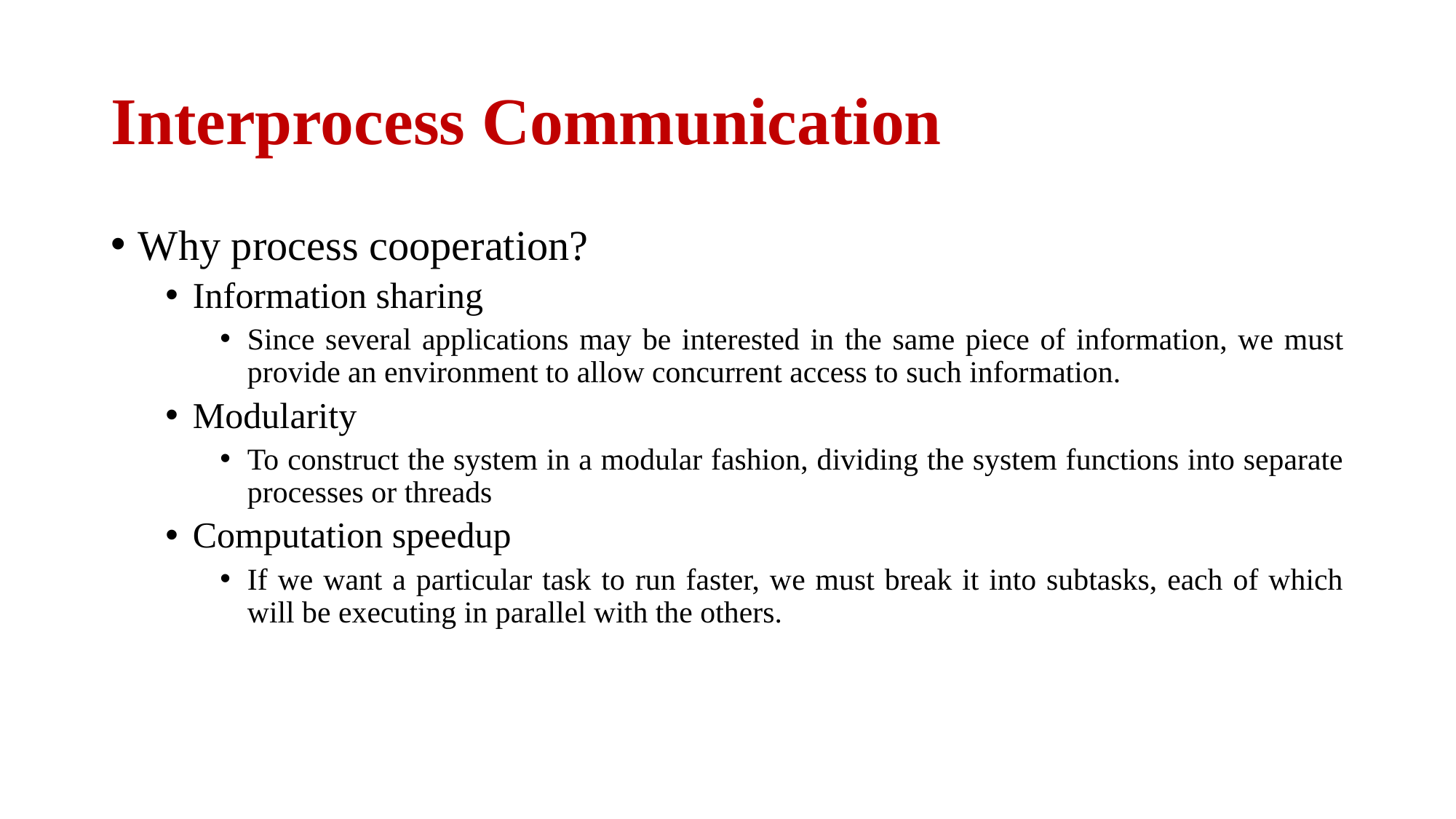

# Interprocess Communication
Why process cooperation?
Information sharing
Since several applications may be interested in the same piece of information, we must provide an environment to allow concurrent access to such information.
Modularity
To construct the system in a modular fashion, dividing the system functions into separate processes or threads
Computation speedup
If we want a particular task to run faster, we must break it into subtasks, each of which will be executing in parallel with the others.